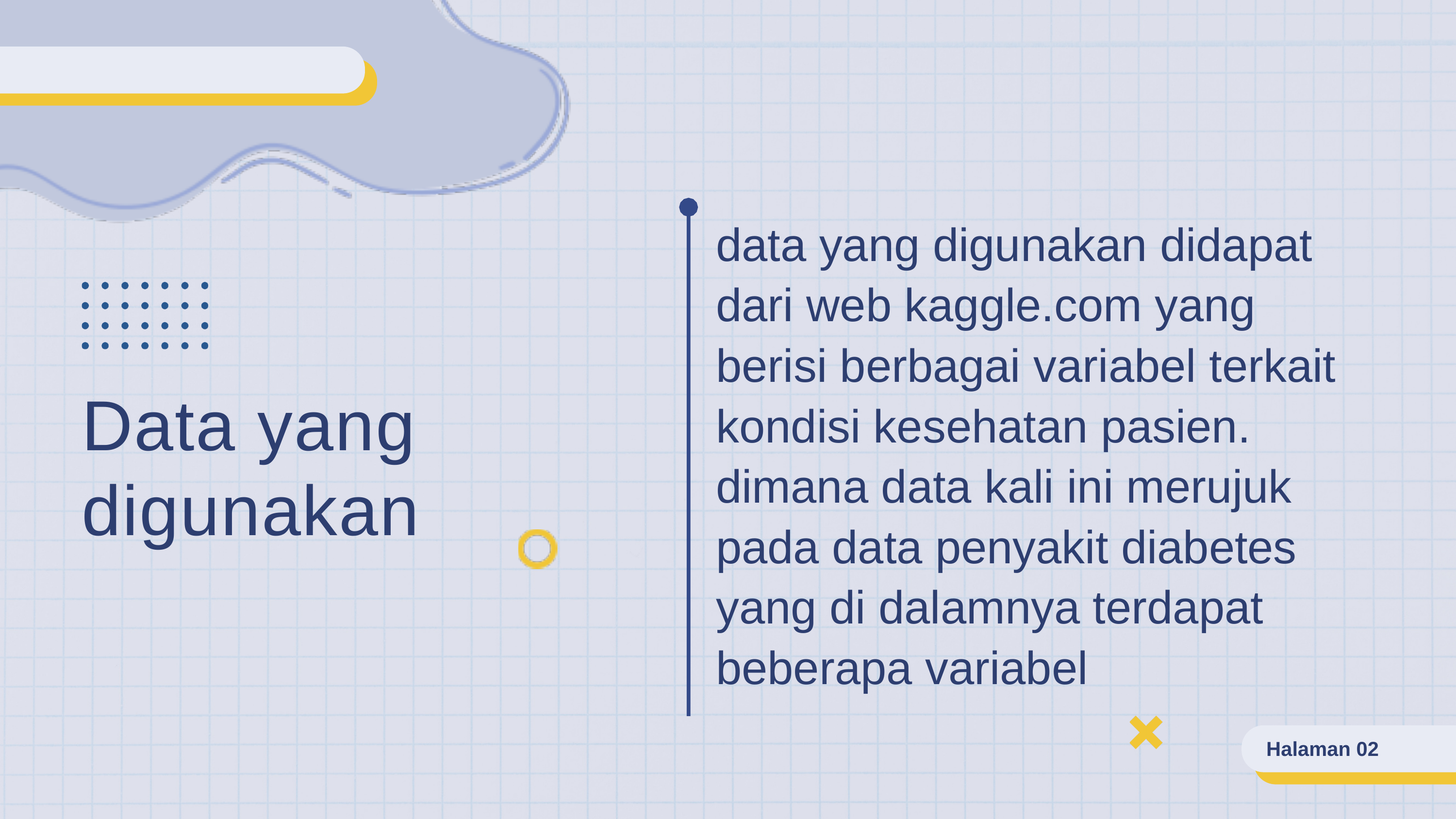

data yang digunakan didapat dari web kaggle.com yang berisi berbagai variabel terkait kondisi kesehatan pasien. dimana data kali ini merujuk pada data penyakit diabetes yang di dalamnya terdapat beberapa variabel

Data yang digunakan

Halaman 02